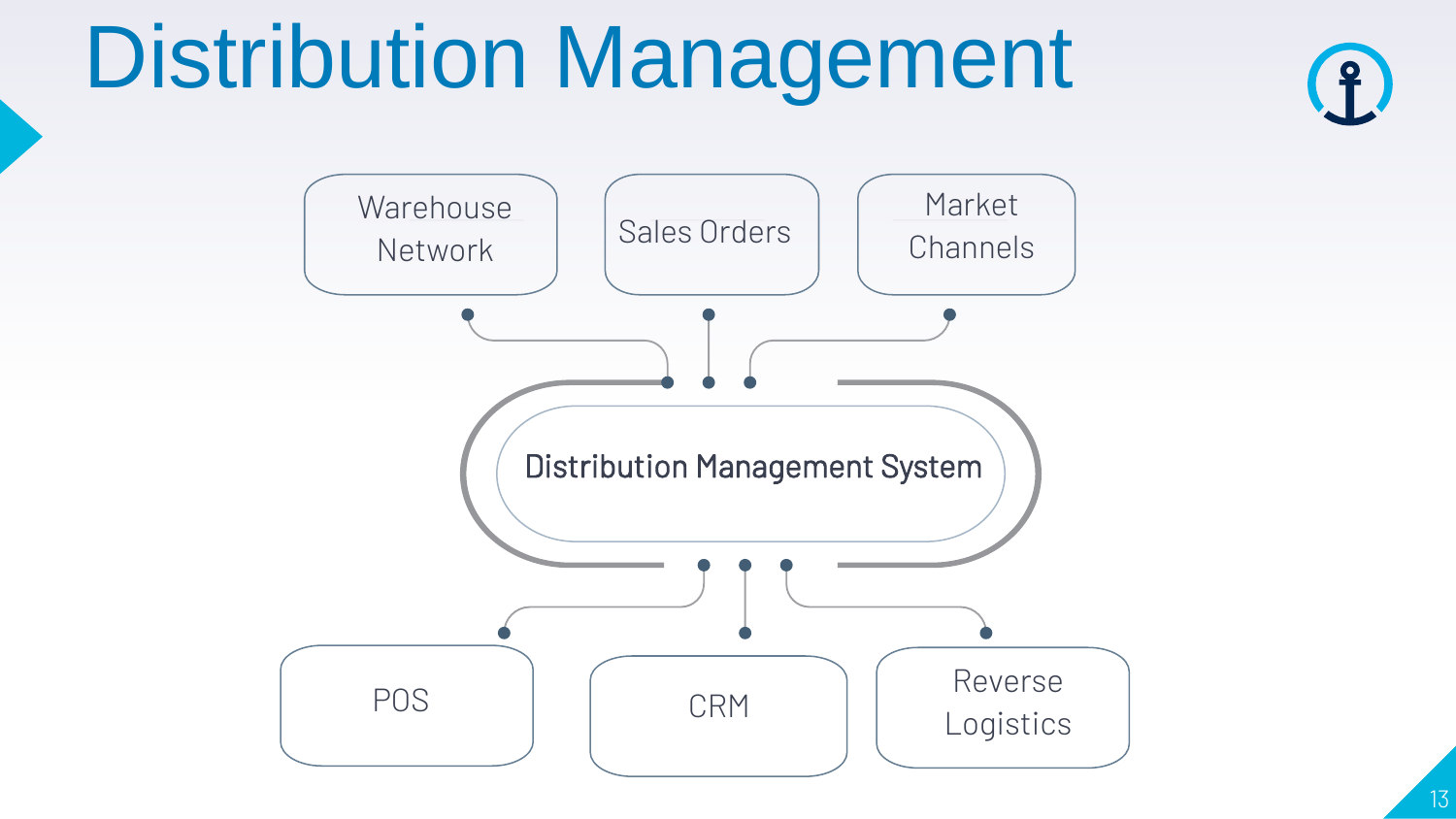

Distribution Management

Market
Channels
WarehouseNetwork
Sales Orders

Distribution Management System

Reverse Logistics

POS
CRM
13